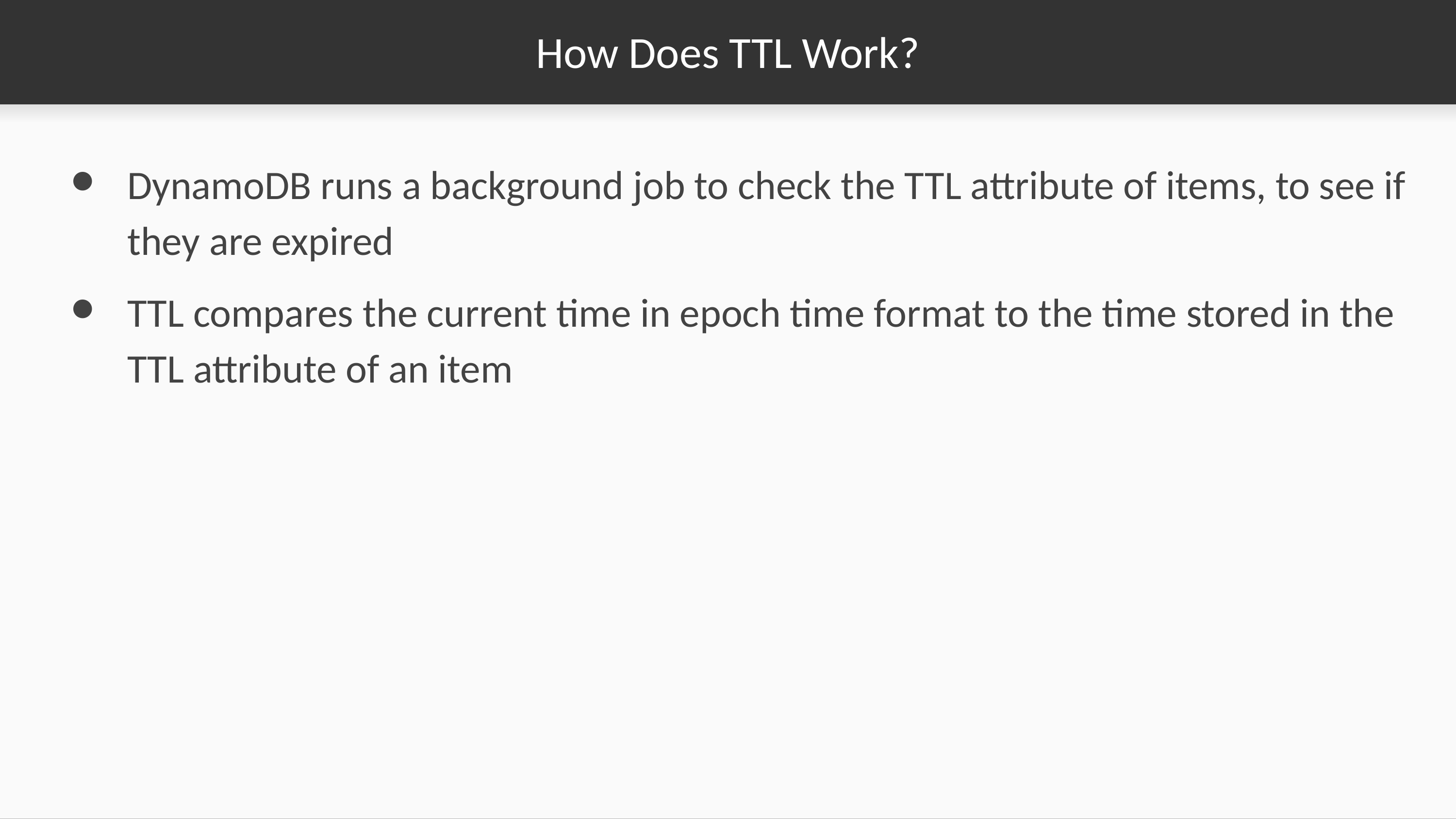

# How Does TTL Work?
DynamoDB runs a background job to check the TTL attribute of items, to see if they are expired
TTL compares the current time in epoch time format to the time stored in the TTL attribute of an item